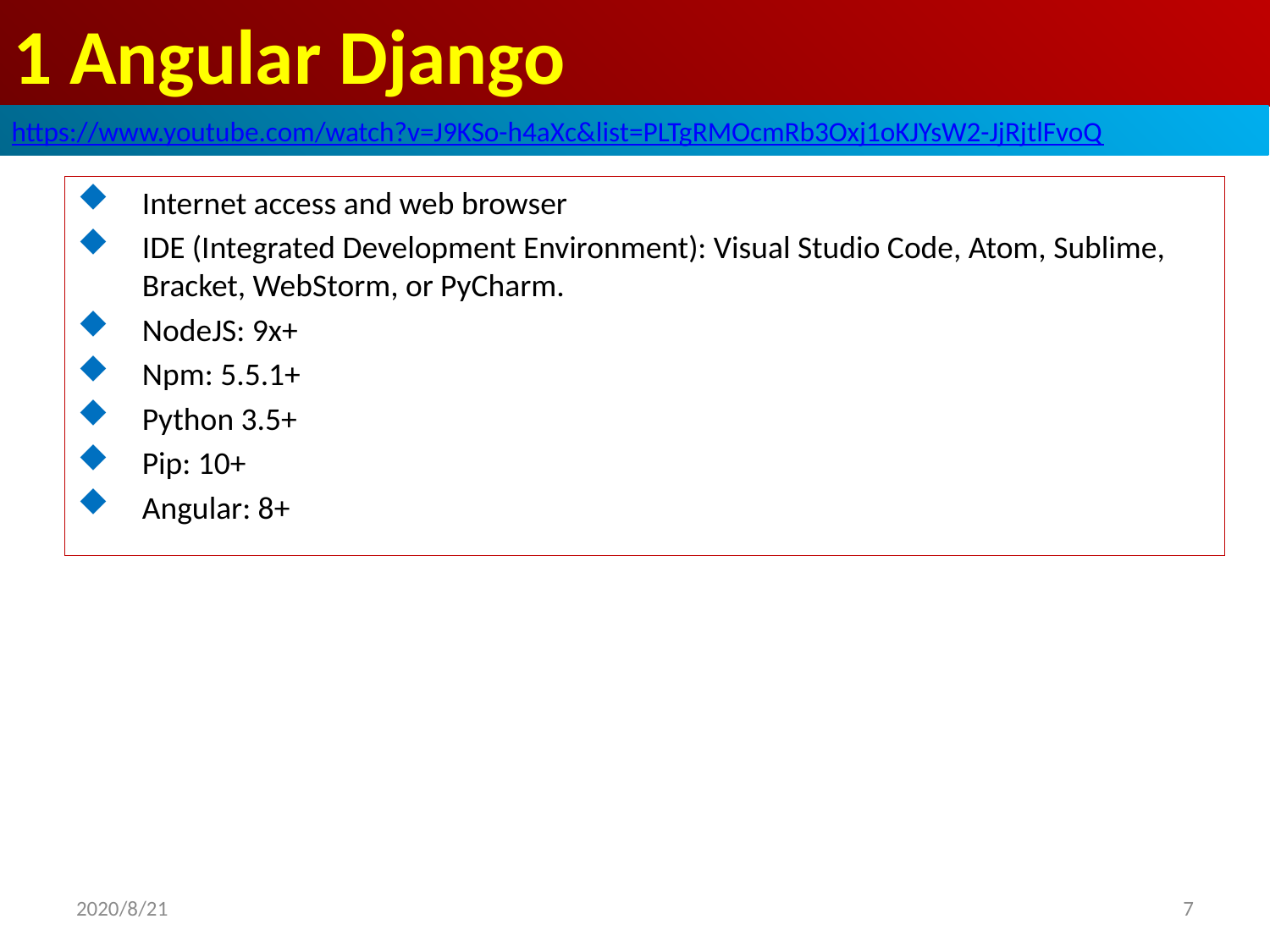

# 1 Angular Django
https://www.youtube.com/watch?v=J9KSo-h4aXc&list=PLTgRMOcmRb3Oxj1oKJYsW2-JjRjtlFvoQ
Internet access and web browser
IDE (Integrated Development Environment): Visual Studio Code, Atom, Sublime, Bracket, WebStorm, or PyCharm.
NodeJS: 9x+
Npm: 5.5.1+
Python 3.5+
Pip: 10+
Angular: 8+
7
2020/8/21